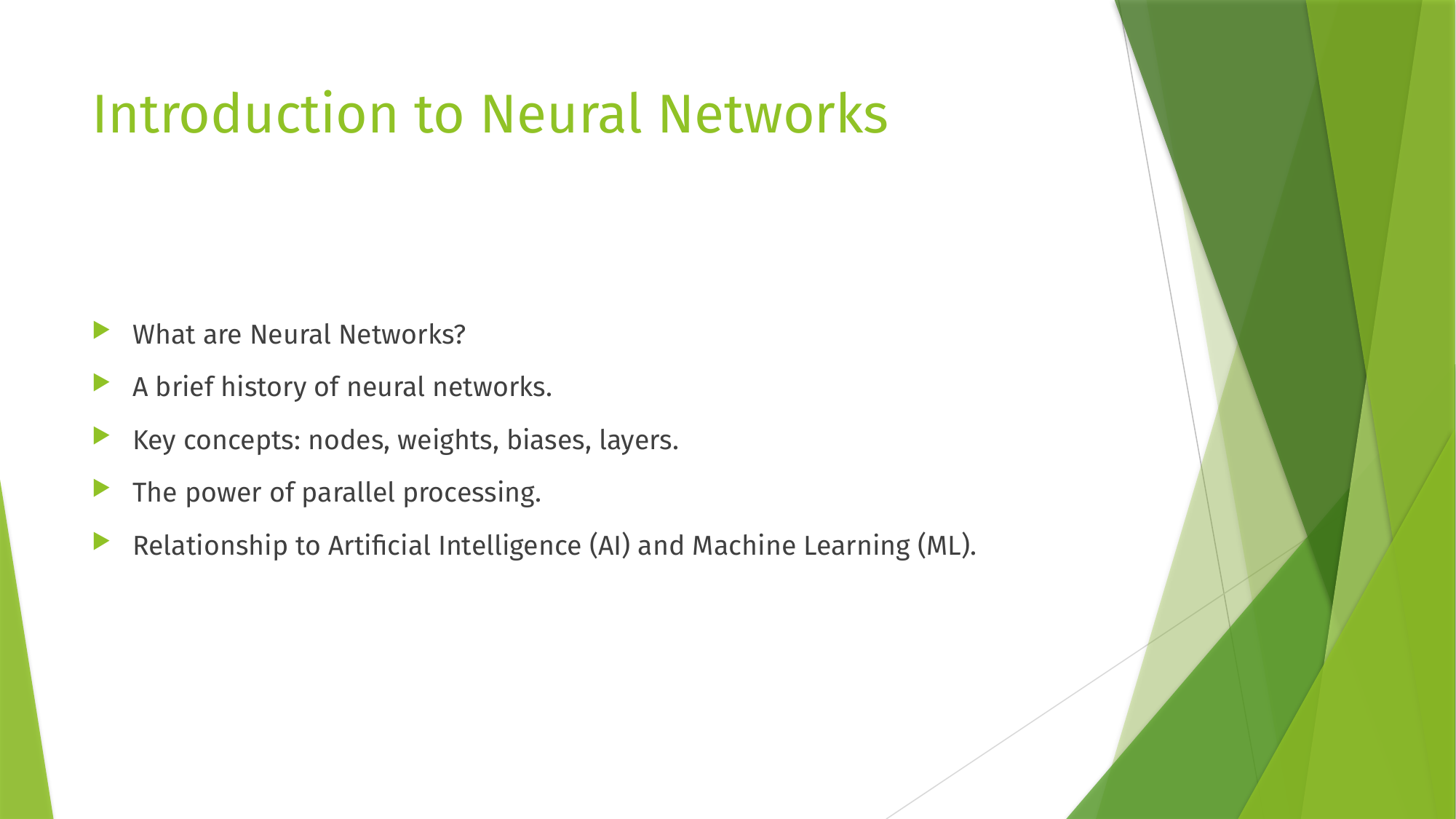

# Introduction to Neural Networks

What are Neural Networks?
A brief history of neural networks.
Key concepts: nodes, weights, biases, layers.
The power of parallel processing.
Relationship to Artificial Intelligence (AI) and Machine Learning (ML).